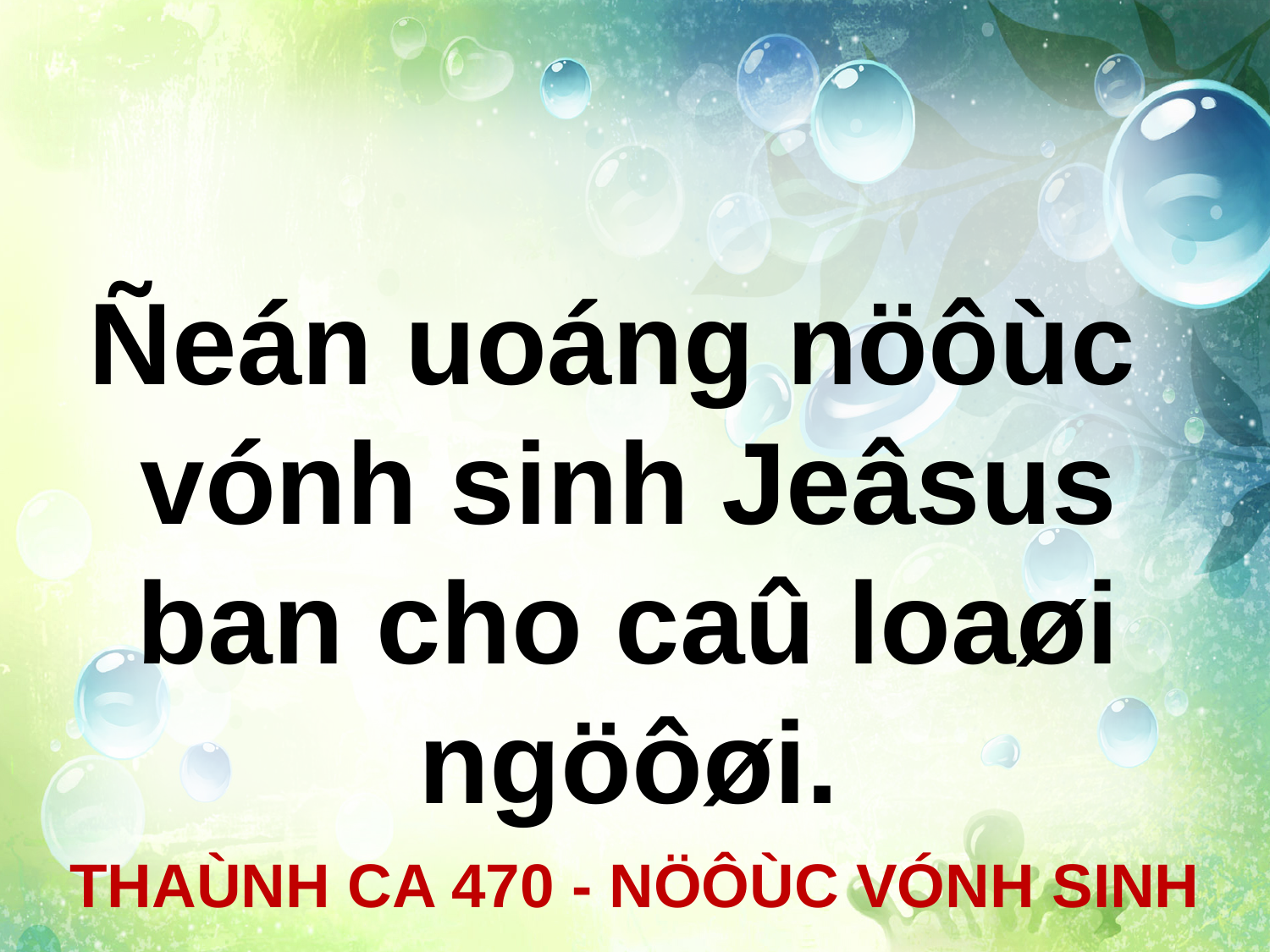

Ñeán uoáng nöôùc
vónh sinh Jeâsus ban cho caû loaøi ngöôøi.
THAÙNH CA 470 - NÖÔÙC VÓNH SINH